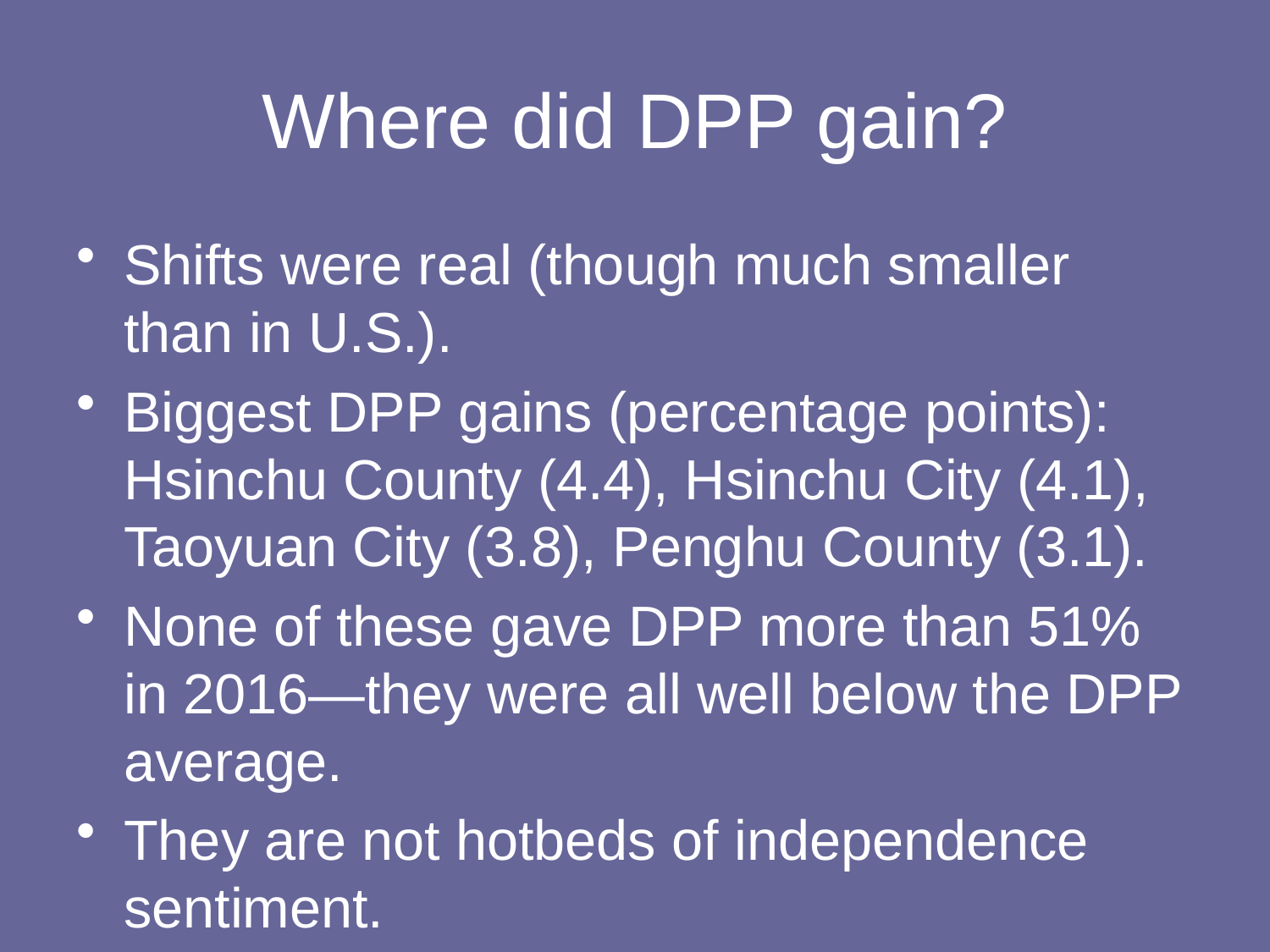

# Where did DPP gain?
Shifts were real (though much smaller than in U.S.).
Biggest DPP gains (percentage points): Hsinchu County (4.4), Hsinchu City (4.1), Taoyuan City (3.8), Penghu County (3.1).
None of these gave DPP more than 51% in 2016—they were all well below the DPP average.
They are not hotbeds of independence sentiment.